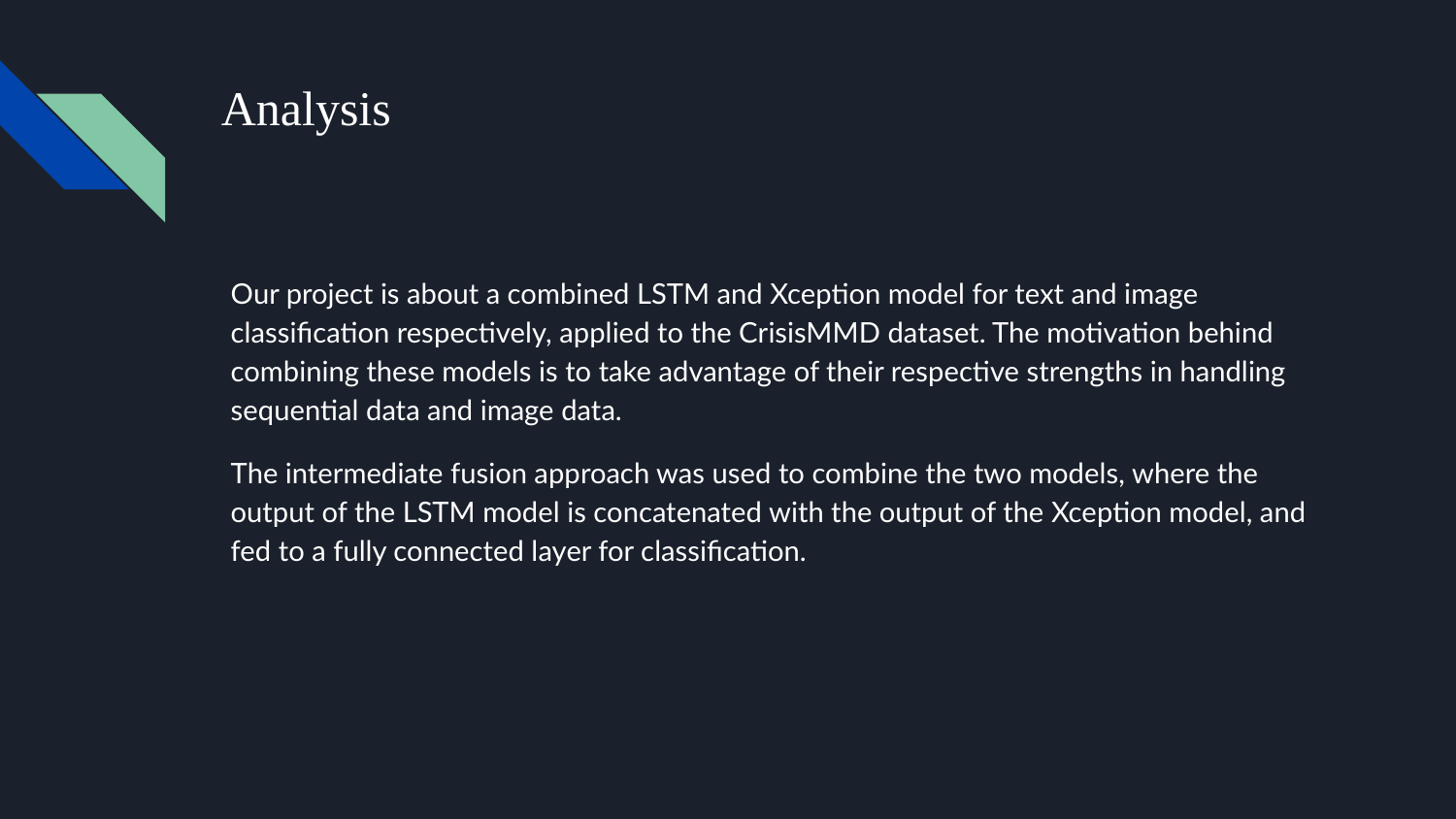

# Analysis
Our project is about a combined LSTM and Xception model for text and image classification respectively, applied to the CrisisMMD dataset. The motivation behind combining these models is to take advantage of their respective strengths in handling sequential data and image data.
The intermediate fusion approach was used to combine the two models, where the output of the LSTM model is concatenated with the output of the Xception model, and fed to a fully connected layer for classification.